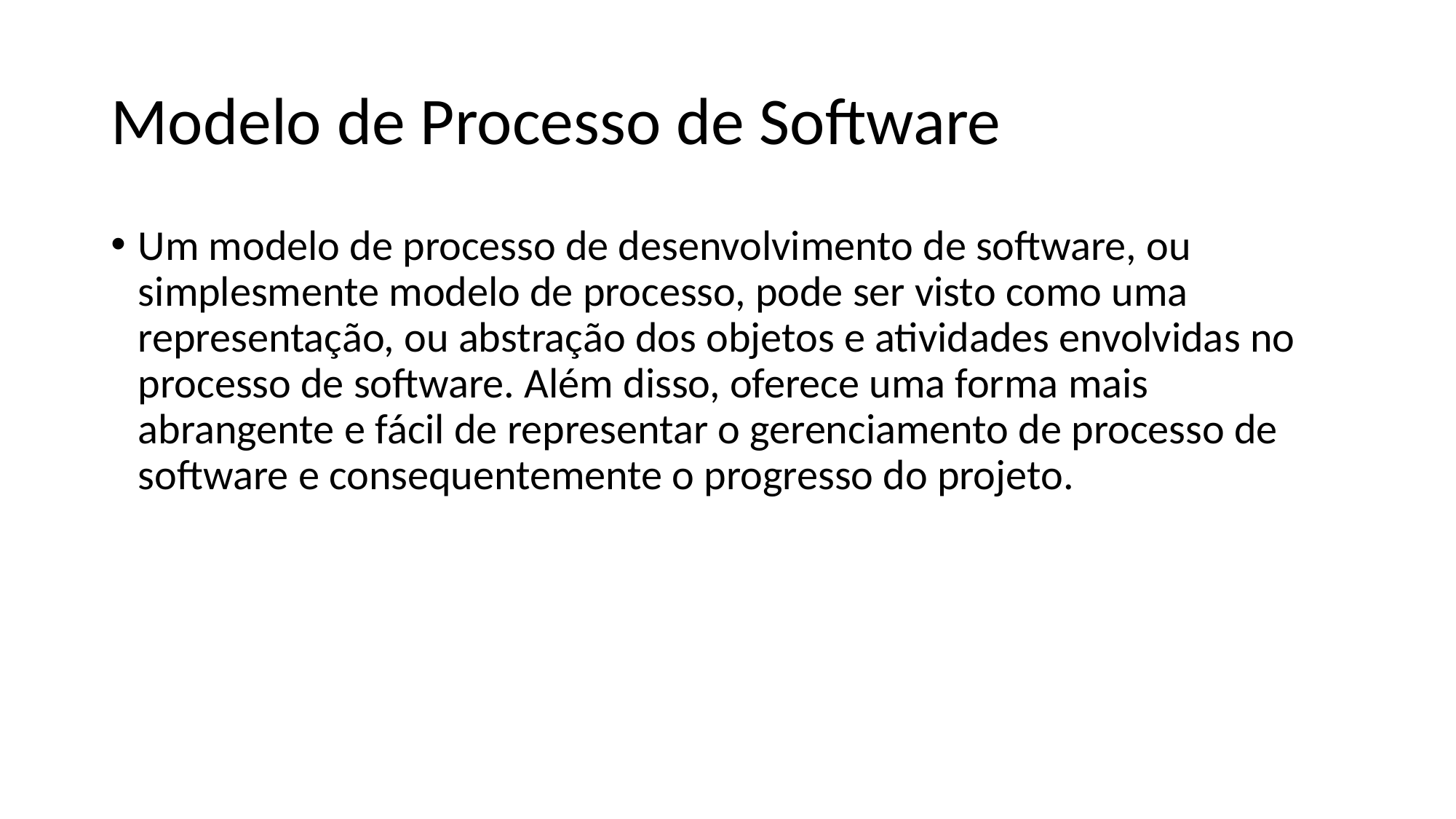

# Modelo de Processo de Software
Um modelo de processo de desenvolvimento de software, ou simplesmente modelo de processo, pode ser visto como uma representação, ou abstração dos objetos e atividades envolvidas no processo de software. Além disso, oferece uma forma mais abrangente e fácil de representar o gerenciamento de processo de software e consequentemente o progresso do projeto.